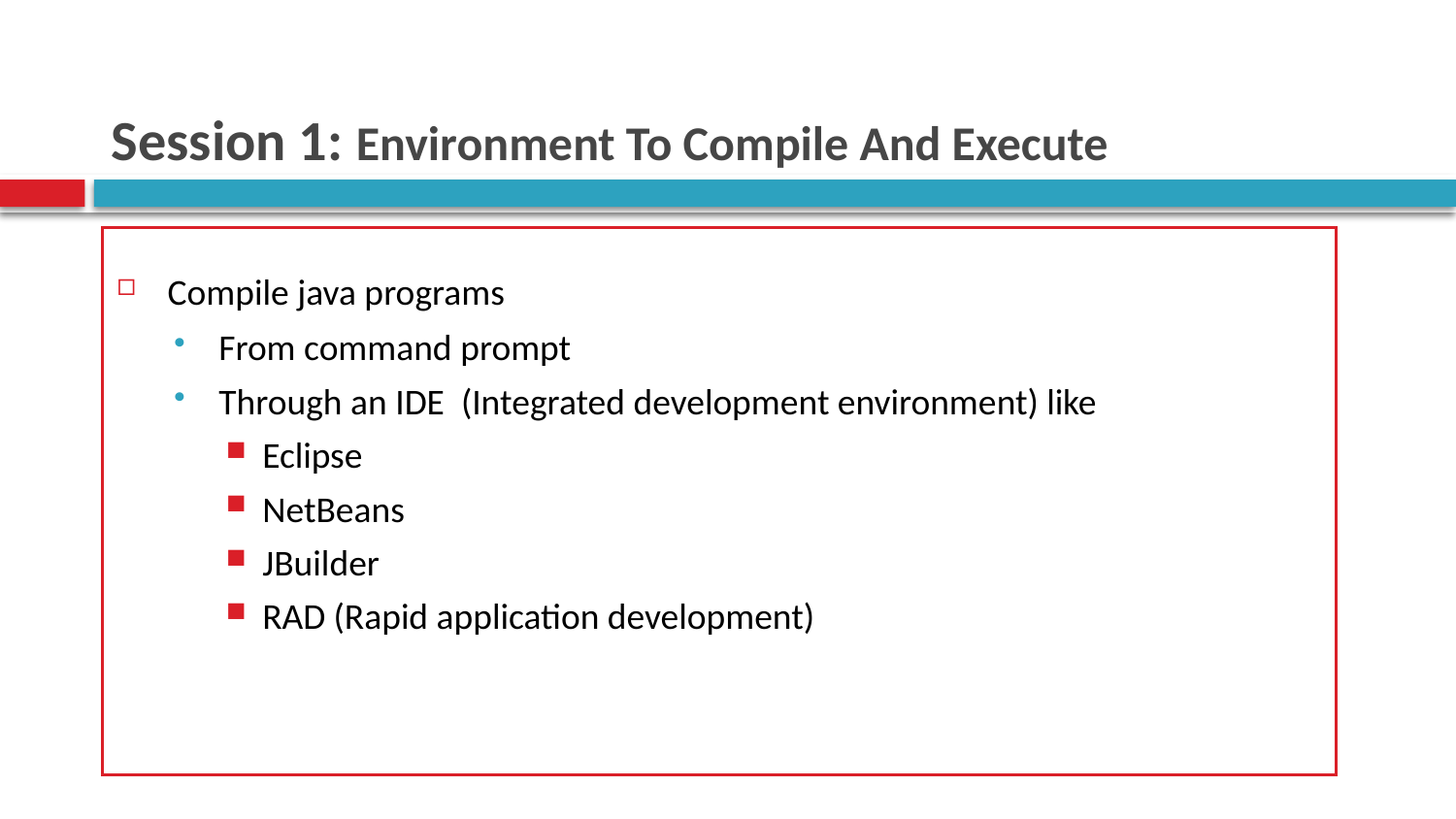

# Session 1: Environment To Compile And Execute

Compile java programs
From command prompt
Through an IDE  (Integrated development environment) like
Eclipse
NetBeans
JBuilder
RAD (Rapid application development)